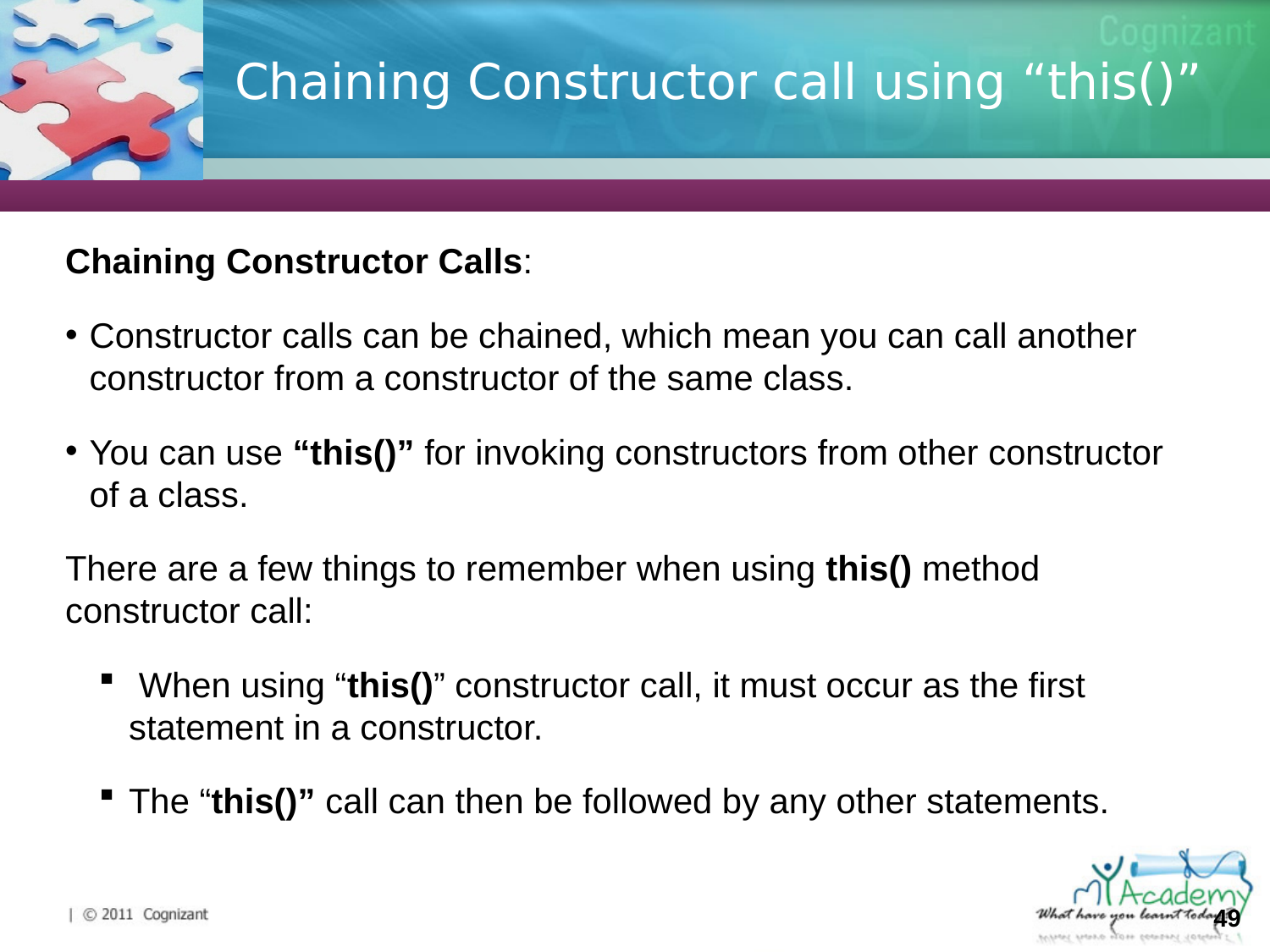

# Chaining Constructor call using “this()”
Chaining Constructor Calls:
Constructor calls can be chained, which mean you can call another constructor from a constructor of the same class.
You can use “this()” for invoking constructors from other constructor of a class.
There are a few things to remember when using this() method constructor call:
 When using “this()” constructor call, it must occur as the first statement in a constructor.
The “this()” call can then be followed by any other statements.

49